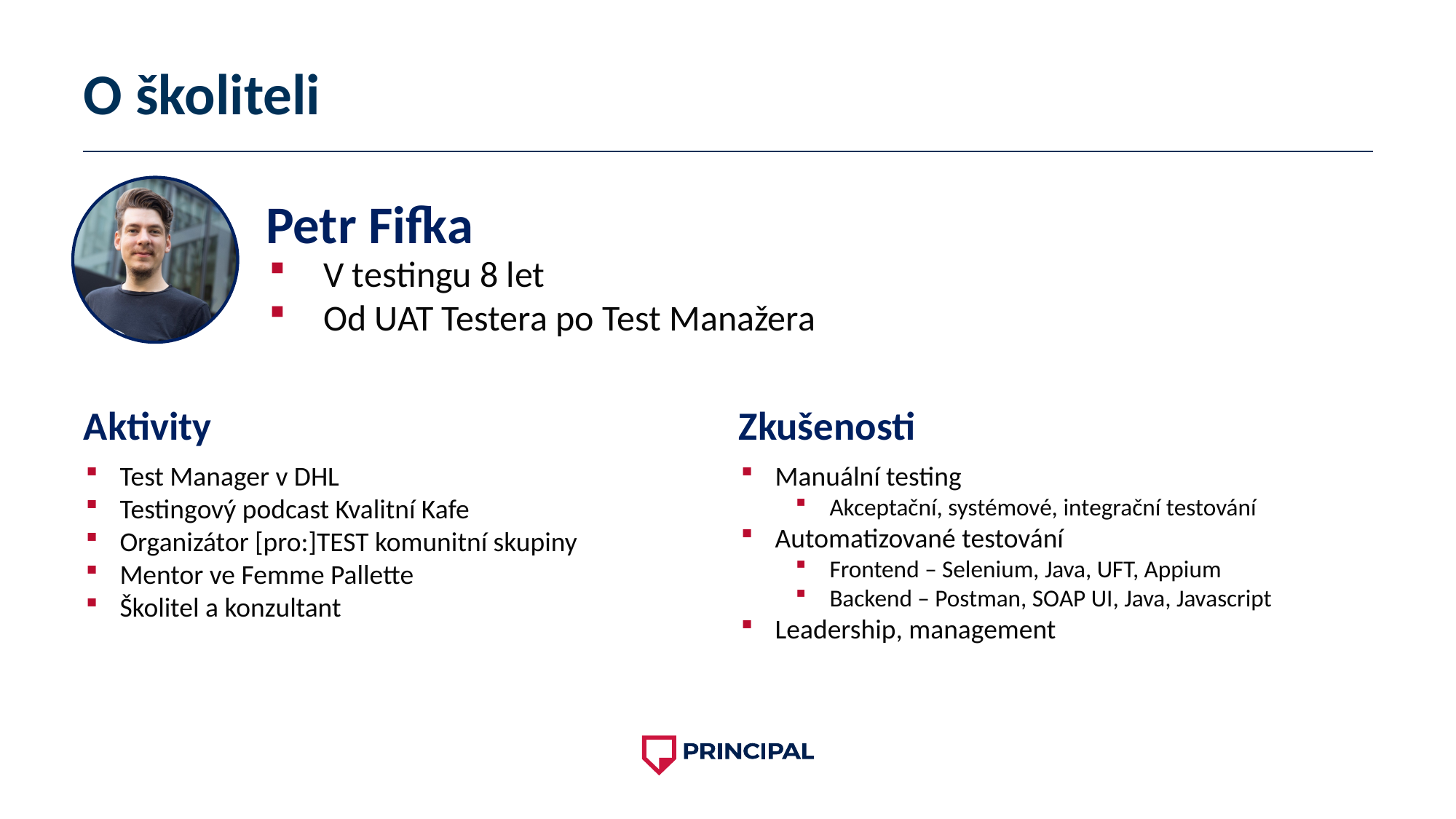

# O školiteli

Petr Fifka
V testingu 8 let
Od UAT Testera po Test Manažera
Aktivity
Test Manager v DHL
Testingový podcast Kvalitní Kafe
Organizátor [pro:]TEST komunitní skupiny
Mentor ve Femme Pallette
Školitel a konzultant
Zkušenosti
Manuální testing
Akceptační, systémové, integrační testování
Automatizované testování
Frontend – Selenium, Java, UFT, Appium
Backend – Postman, SOAP UI, Java, Javascript
Leadership, management